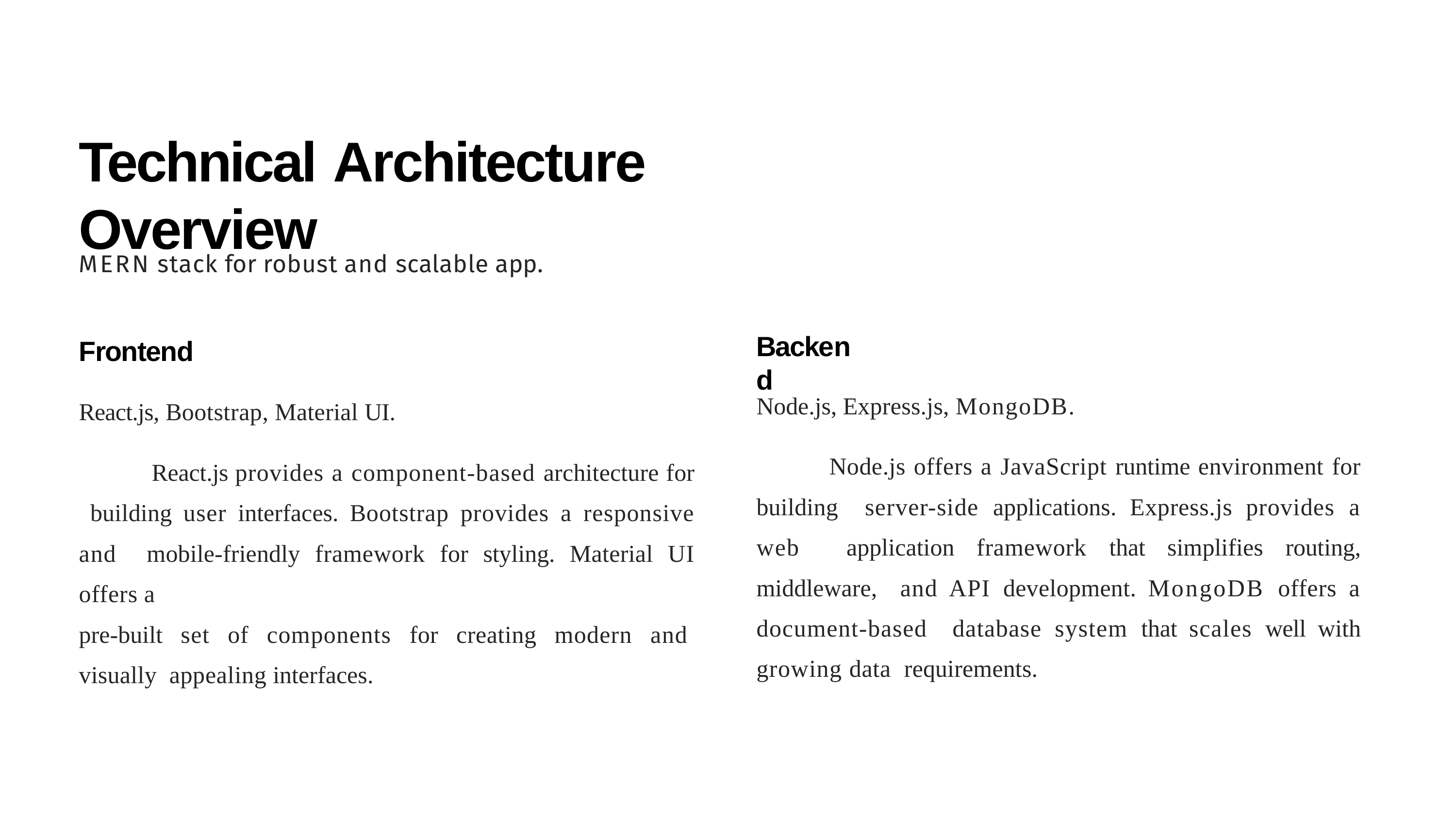

# Technical Architecture Overview
MERN stack for robust and scalable app.

Frontend

React.js, Bootstrap, Material UI.
	React.js provides a component-based architecture for  building user interfaces. Bootstrap provides a responsive and  mobile-friendly framework for styling. Material UI offers a
pre-built set of components for creating modern and visually  appealing interfaces.
Backend
Node.js, Express.js, MongoDB.
	Node.js offers a JavaScript runtime environment for building  server-side applications. Express.js provides a web  application framework that simplifies routing, middleware,  and API development. MongoDB offers a document-based  database system that scales well with growing data  requirements.